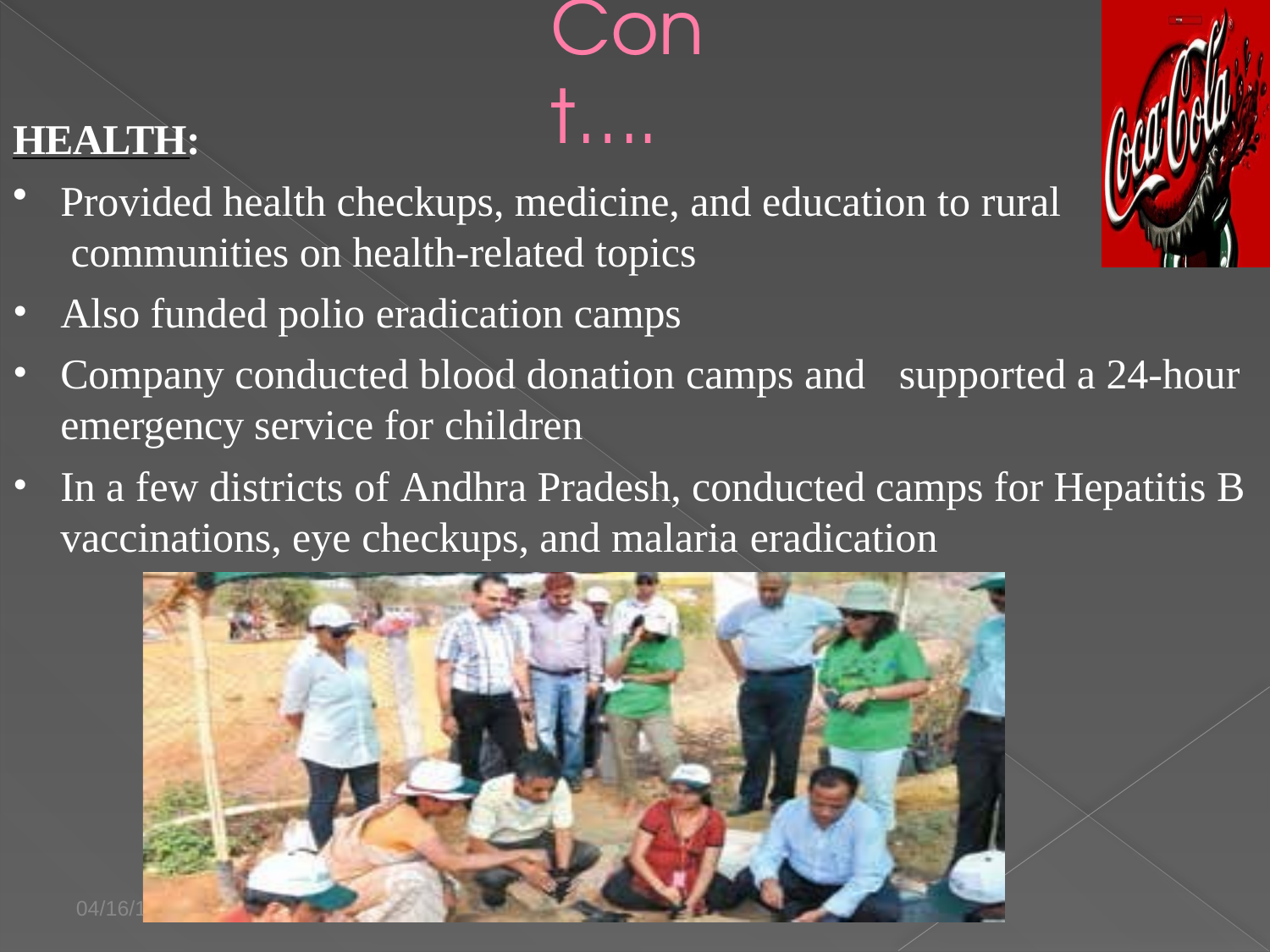

# Cont….
HEALTH:
Provided health checkups, medicine, and education to rural  communities on health-related topics

•
•
Also funded polio eradication camps
Company conducted blood donation camps and	supported a 24-hour
emergency service for children
•
In a few districts of Andhra Pradesh, conducted camps for Hepatitis B
vaccinations, eye checkups, and malaria eradication

04/16/
15